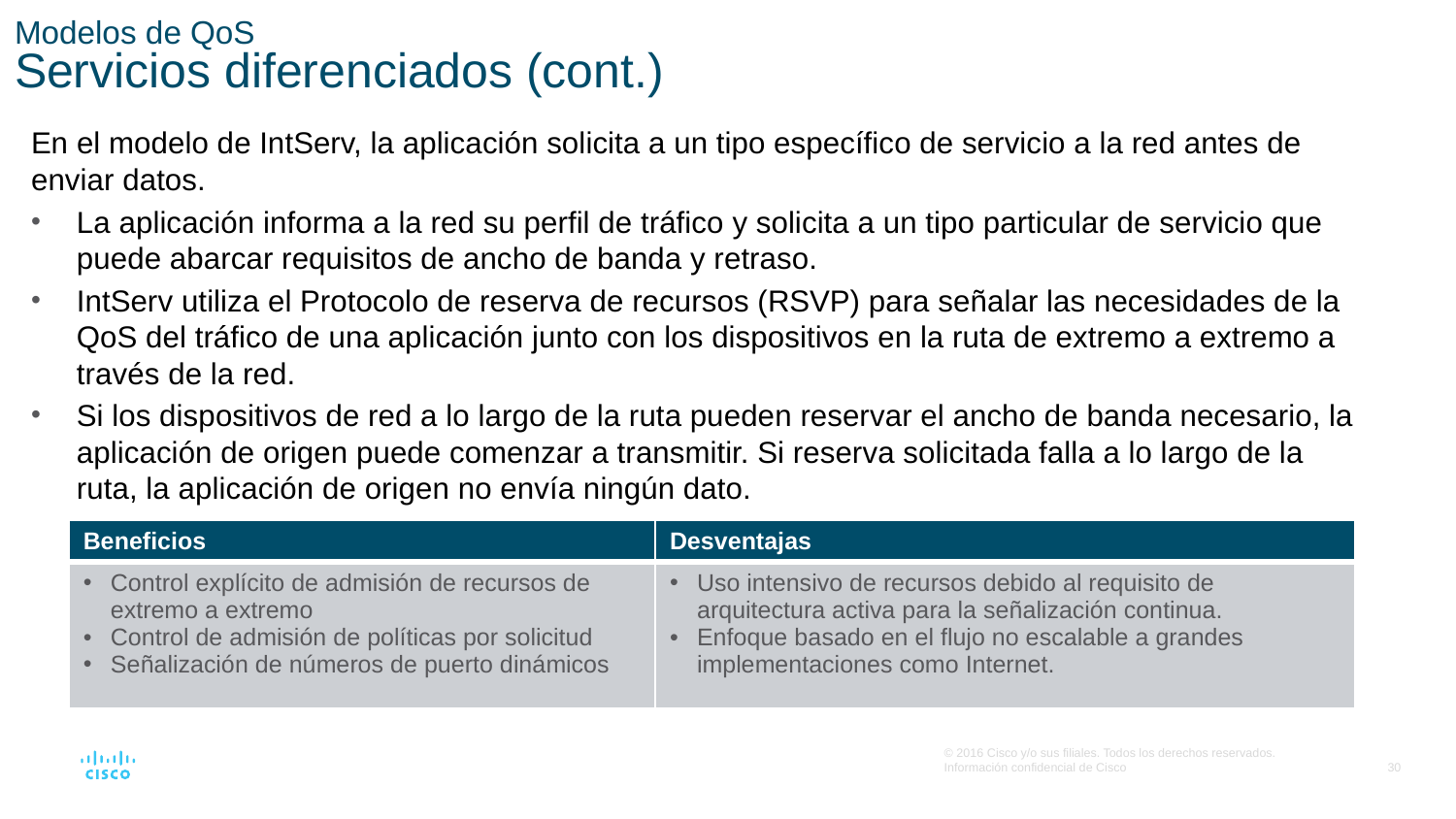

# Modelos de QoS Servicios diferenciados (cont.)
En el modelo de IntServ, la aplicación solicita a un tipo específico de servicio a la red antes de enviar datos.
La aplicación informa a la red su perfil de tráfico y solicita a un tipo particular de servicio que puede abarcar requisitos de ancho de banda y retraso.
IntServ utiliza el Protocolo de reserva de recursos (RSVP) para señalar las necesidades de la QoS del tráfico de una aplicación junto con los dispositivos en la ruta de extremo a extremo a través de la red.
Si los dispositivos de red a lo largo de la ruta pueden reservar el ancho de banda necesario, la aplicación de origen puede comenzar a transmitir. Si reserva solicitada falla a lo largo de la ruta, la aplicación de origen no envía ningún dato.

| Beneficios | Desventajas |
| --- | --- |
| Control explícito de admisión de recursos de extremo a extremo Control de admisión de políticas por solicitud Señalización de números de puerto dinámicos | Uso intensivo de recursos debido al requisito de arquitectura activa para la señalización continua. Enfoque basado en el flujo no escalable a grandes implementaciones como Internet. |